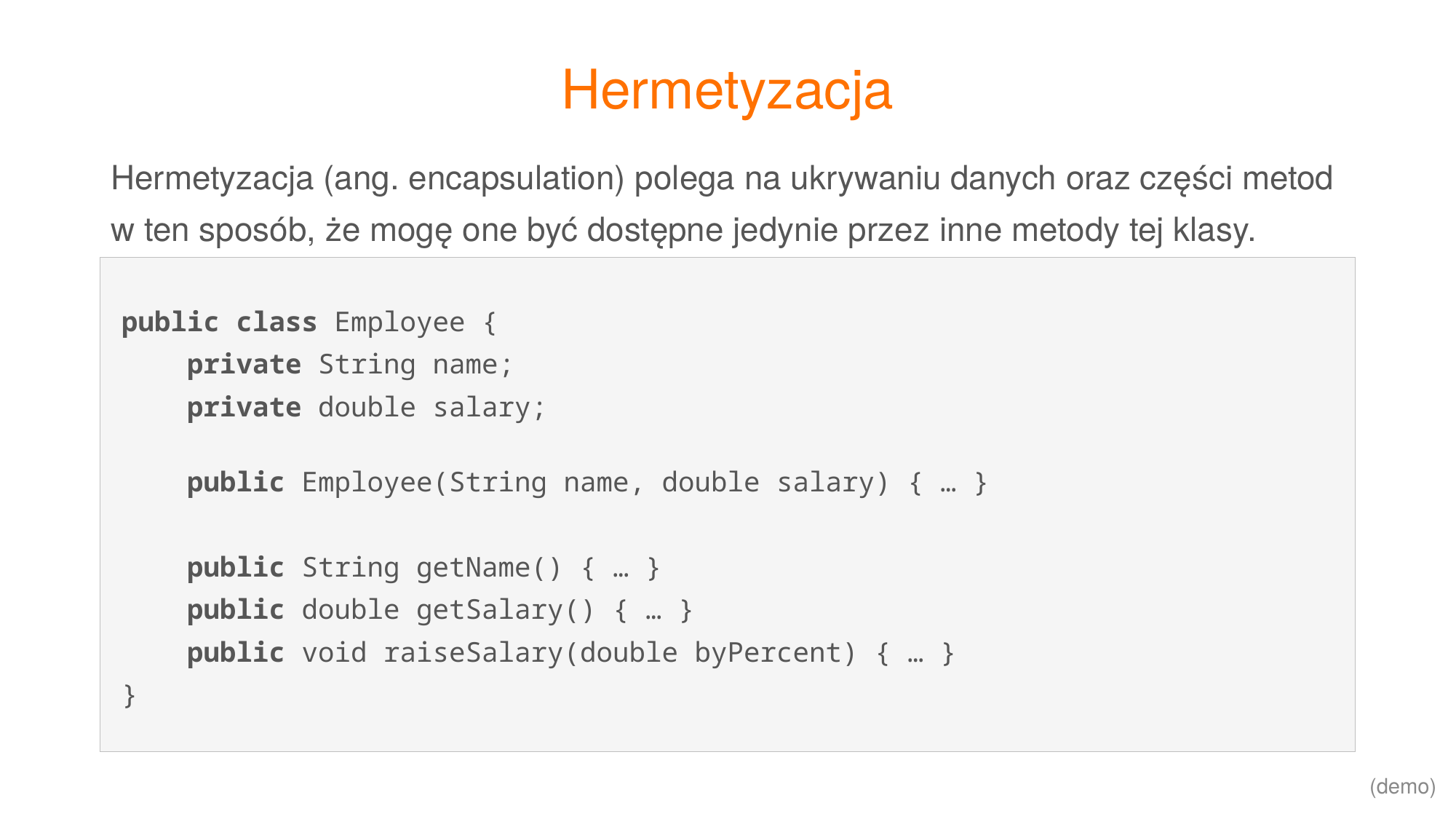

# Hermetyzacja
Hermetyzacja (ang. encapsulation) polega na ukrywaniu danych oraz części metod w ten sposób, że mogę one być dostępne jedynie przez inne metody tej klasy.
public class Employee {
    private String name;
    private double salary;
    public Employee(String name, double salary) { … }
    public String getName() { … }
    public double getSalary() { … }
    public void raiseSalary(double byPercent) { … }
}
(demo)